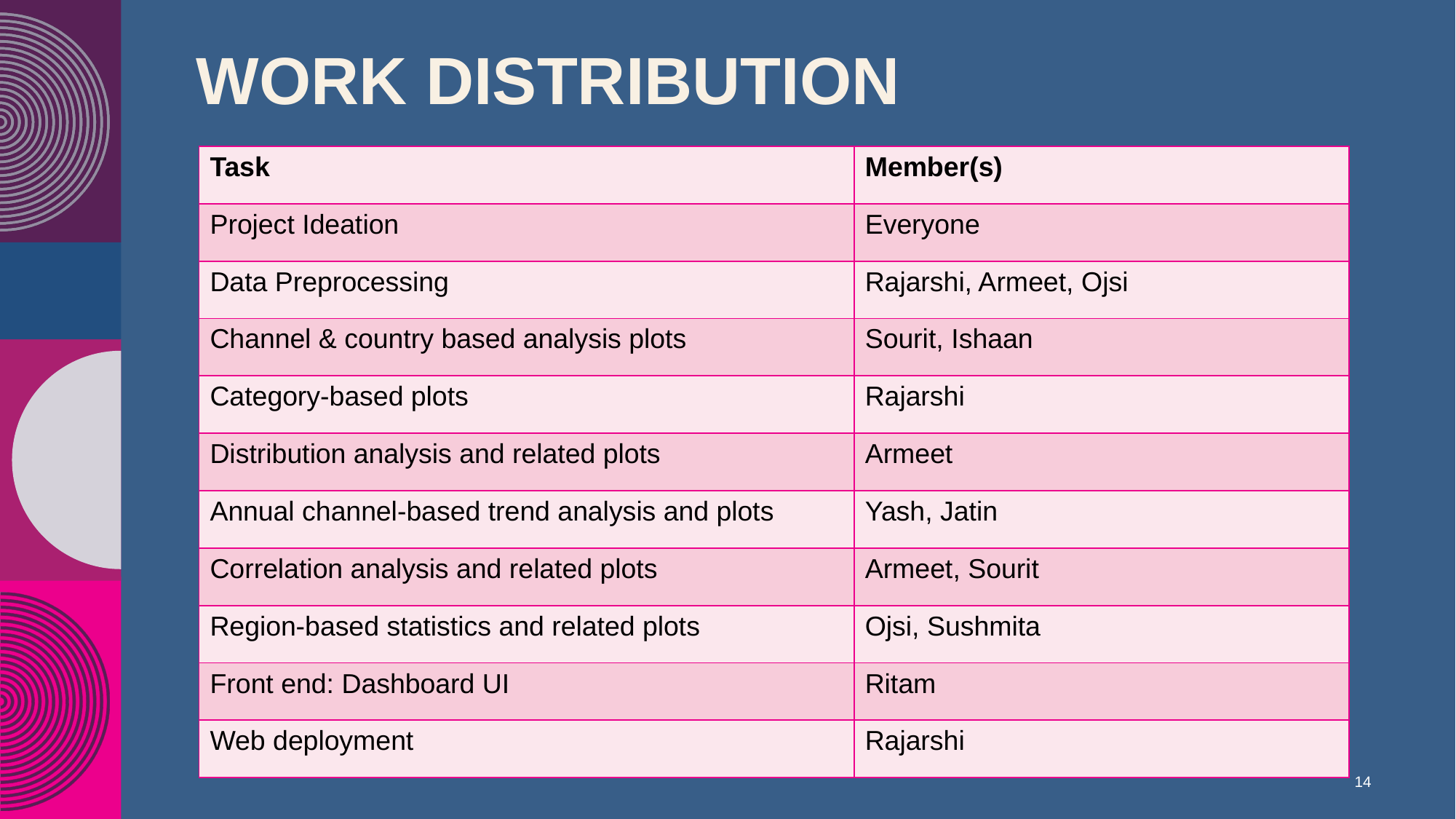

# Work distribution
| Task | Member(s) |
| --- | --- |
| Project Ideation | Everyone |
| Data Preprocessing | Rajarshi, Armeet, Ojsi |
| Channel & country based analysis plots | Sourit, Ishaan |
| Category-based plots | Rajarshi |
| Distribution analysis and related plots | Armeet |
| Annual channel-based trend analysis and plots | Yash, Jatin |
| Correlation analysis and related plots | Armeet, Sourit |
| Region-based statistics and related plots | Ojsi, Sushmita |
| Front end: Dashboard UI | Ritam |
| Web deployment | Rajarshi |
14